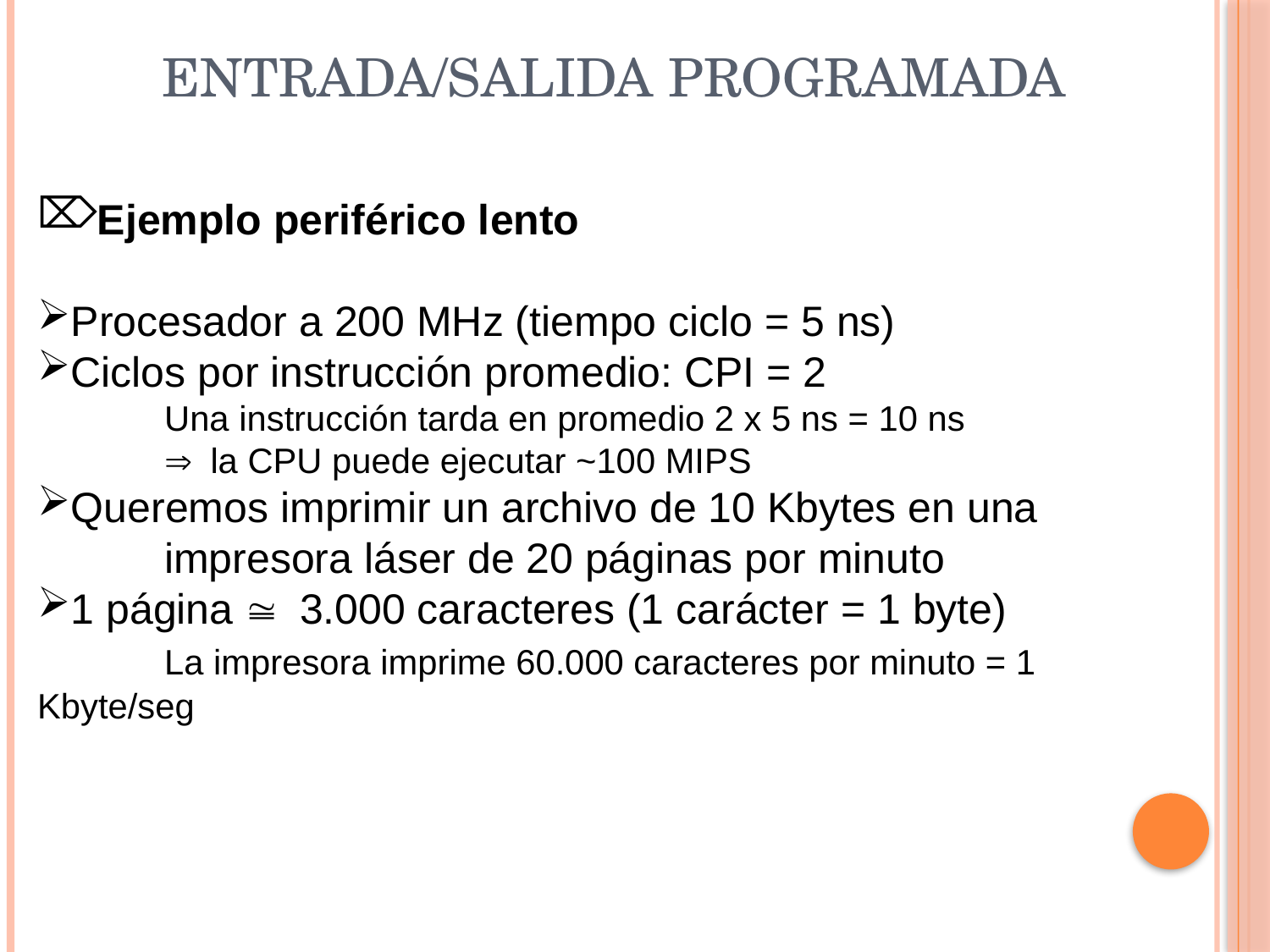

# Entrada/salida Programada
Ejemplo periférico lento

Procesador a 200 MHz (tiempo ciclo = 5 ns)
Ciclos por instrucción promedio: CPI = 2
	Una instrucción tarda en promedio 2 x 5 ns = 10 ns
	⇒ la CPU puede ejecutar ~100 MIPS
Queremos imprimir un archivo de 10 Kbytes en una
	impresora láser de 20 páginas por minuto
1 página ≅ 3.000 caracteres (1 carácter = 1 byte)
	La impresora imprime 60.000 caracteres por minuto = 1 Kbyte/seg